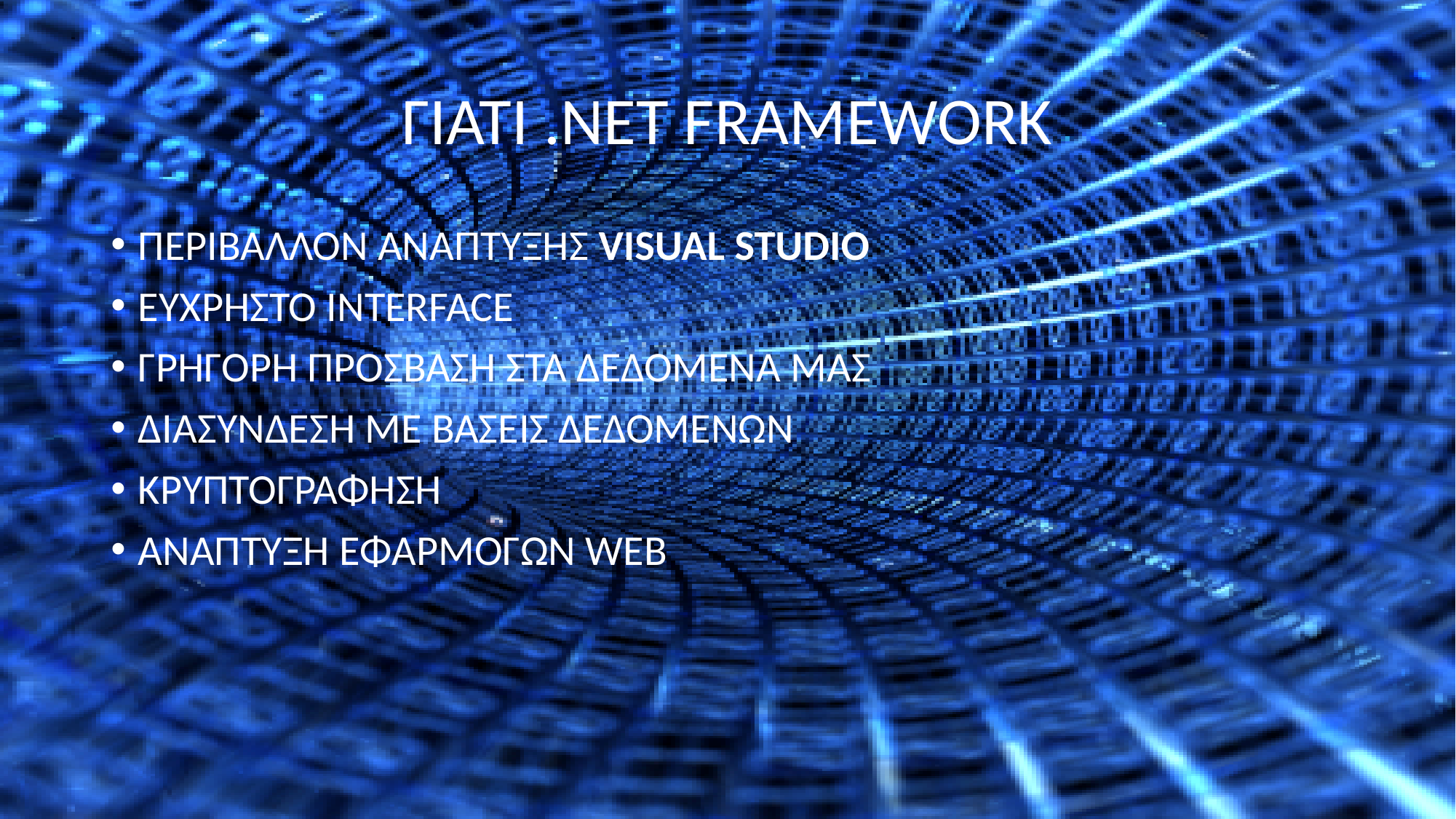

# ΓΙΑΤΙ .NET FRAMEWORK
ΠΕΡΙΒΑΛΛΟΝ ΑΝΑΠΤΥΞΗΣ VISUAL STUDIO
ΕΥΧΡΗΣΤΟ INTERFACE
ΓΡΗΓΟΡΗ ΠΡΟΣΒΑΣΗ ΣΤΑ ΔΕΔΟΜΕΝΑ ΜΑΣ
ΔΙΑΣΥΝΔΕΣΗ ΜΕ ΒΑΣΕΙΣ ΔΕΔΟΜΕΝΩΝ
ΚΡΥΠΤΟΓΡΑΦΗΣΗ
ΑΝΑΠΤΥΞΗ ΕΦΑΡΜΟΓΩΝ WEB